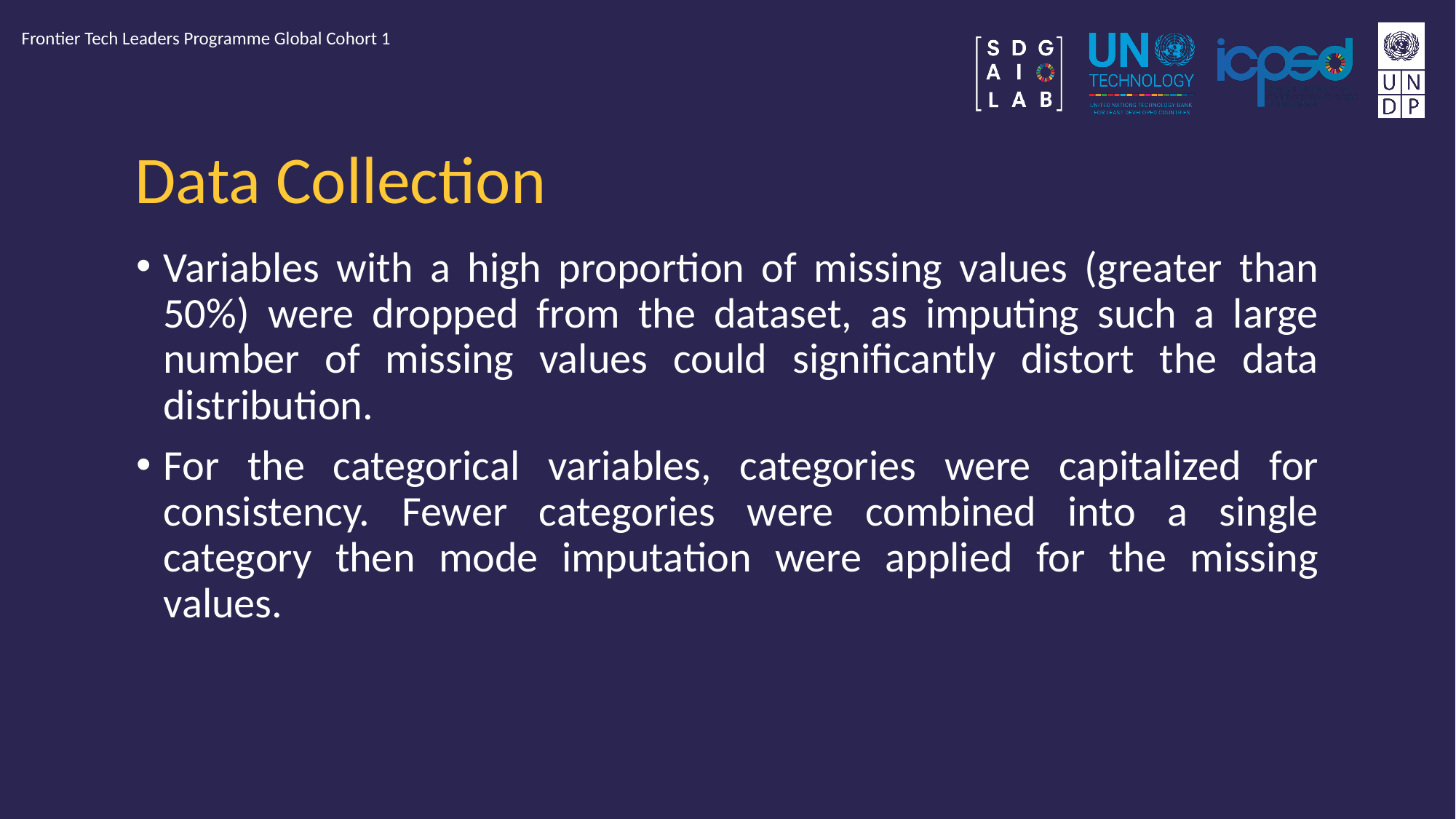

Frontier Tech Leaders Programme Global Cohort 1
# Data Collection
Variables with a high proportion of missing values (greater than 50%) were dropped from the dataset, as imputing such a large number of missing values could significantly distort the data distribution.
For the categorical variables, categories were capitalized for consistency. Fewer categories were combined into a single category then mode imputation were applied for the missing values.